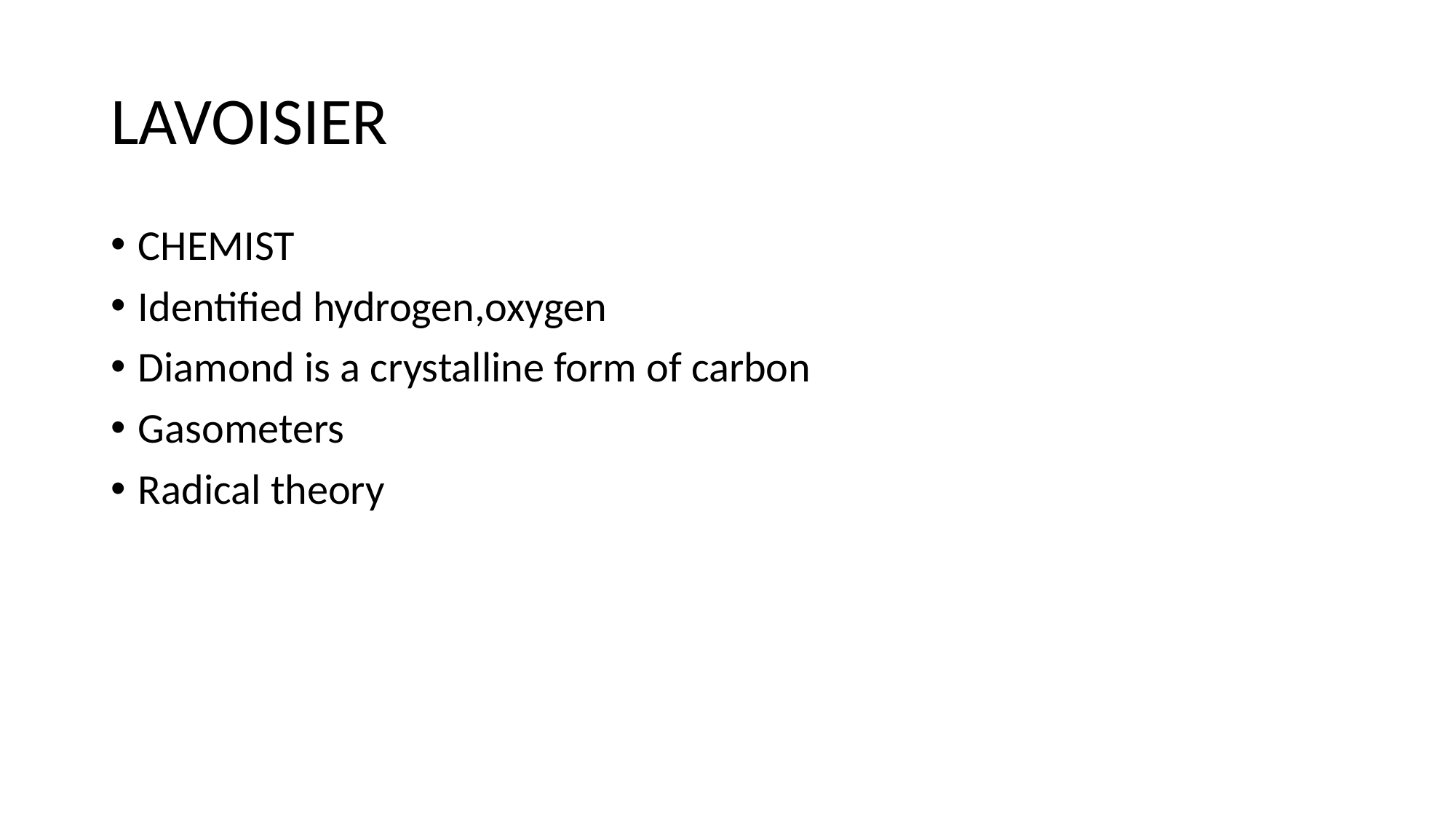

# LAVOISIER
CHEMIST
Identified hydrogen,oxygen
Diamond is a crystalline form of carbon
Gasometers
Radical theory